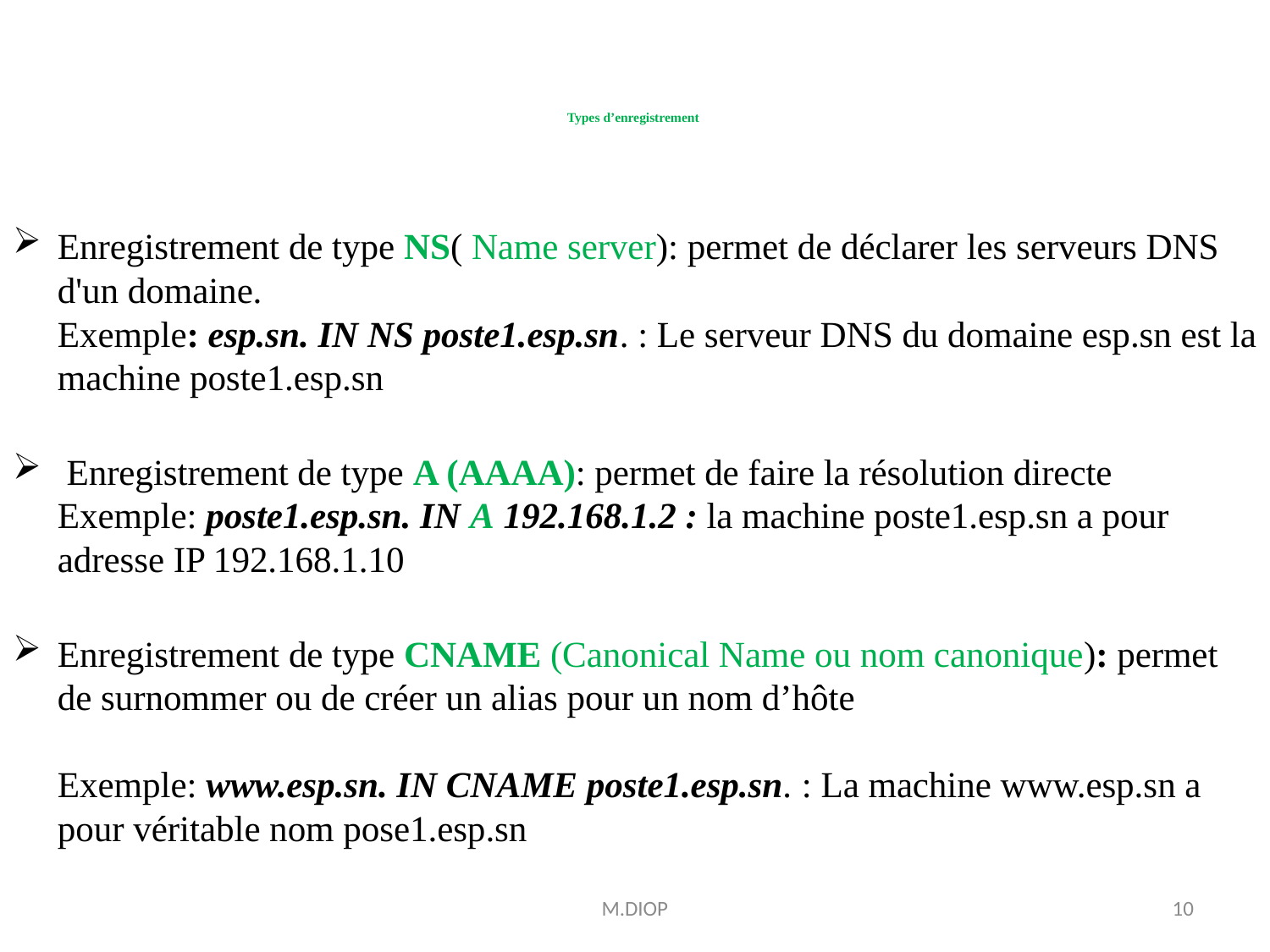

# Types d’enregistrement

Enregistrement de type NS( Name server): permet de déclarer les serveurs DNS d'un domaine.
Exemple: esp.sn. IN NS poste1.esp.sn. : Le serveur DNS du domaine esp.sn est la machine poste1.esp.sn
 Enregistrement de type A (AAAA): permet de faire la résolution directe
Exemple: poste1.esp.sn. IN A 192.168.1.2 : la machine poste1.esp.sn a pour adresse IP 192.168.1.10
Enregistrement de type CNAME (Canonical Name ou nom canonique): permet de surnommer ou de créer un alias pour un nom d’hôte
Exemple: www.esp.sn. IN CNAME poste1.esp.sn. : La machine www.esp.sn a pour véritable nom pose1.esp.sn

M.DIOP
10